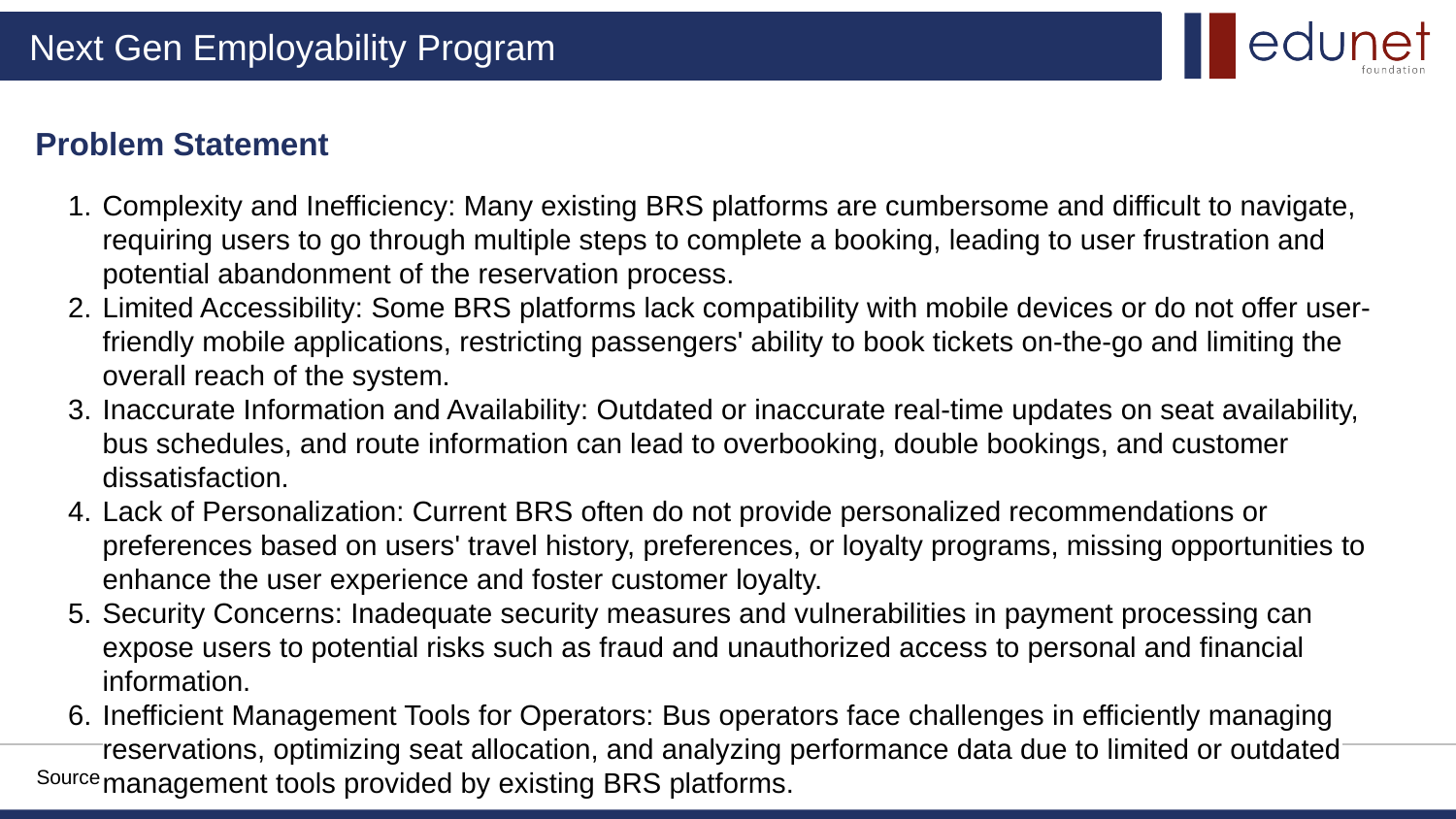

Problem Statement
Complexity and Inefficiency: Many existing BRS platforms are cumbersome and difficult to navigate, requiring users to go through multiple steps to complete a booking, leading to user frustration and potential abandonment of the reservation process.
Limited Accessibility: Some BRS platforms lack compatibility with mobile devices or do not offer user-friendly mobile applications, restricting passengers' ability to book tickets on-the-go and limiting the overall reach of the system.
Inaccurate Information and Availability: Outdated or inaccurate real-time updates on seat availability, bus schedules, and route information can lead to overbooking, double bookings, and customer dissatisfaction.
Lack of Personalization: Current BRS often do not provide personalized recommendations or preferences based on users' travel history, preferences, or loyalty programs, missing opportunities to enhance the user experience and foster customer loyalty.
Security Concerns: Inadequate security measures and vulnerabilities in payment processing can expose users to potential risks such as fraud and unauthorized access to personal and financial information.
Inefficient Management Tools for Operators: Bus operators face challenges in efficiently managing reservations, optimizing seat allocation, and analyzing performance data due to limited or outdated management tools provided by existing BRS platforms.
Source :